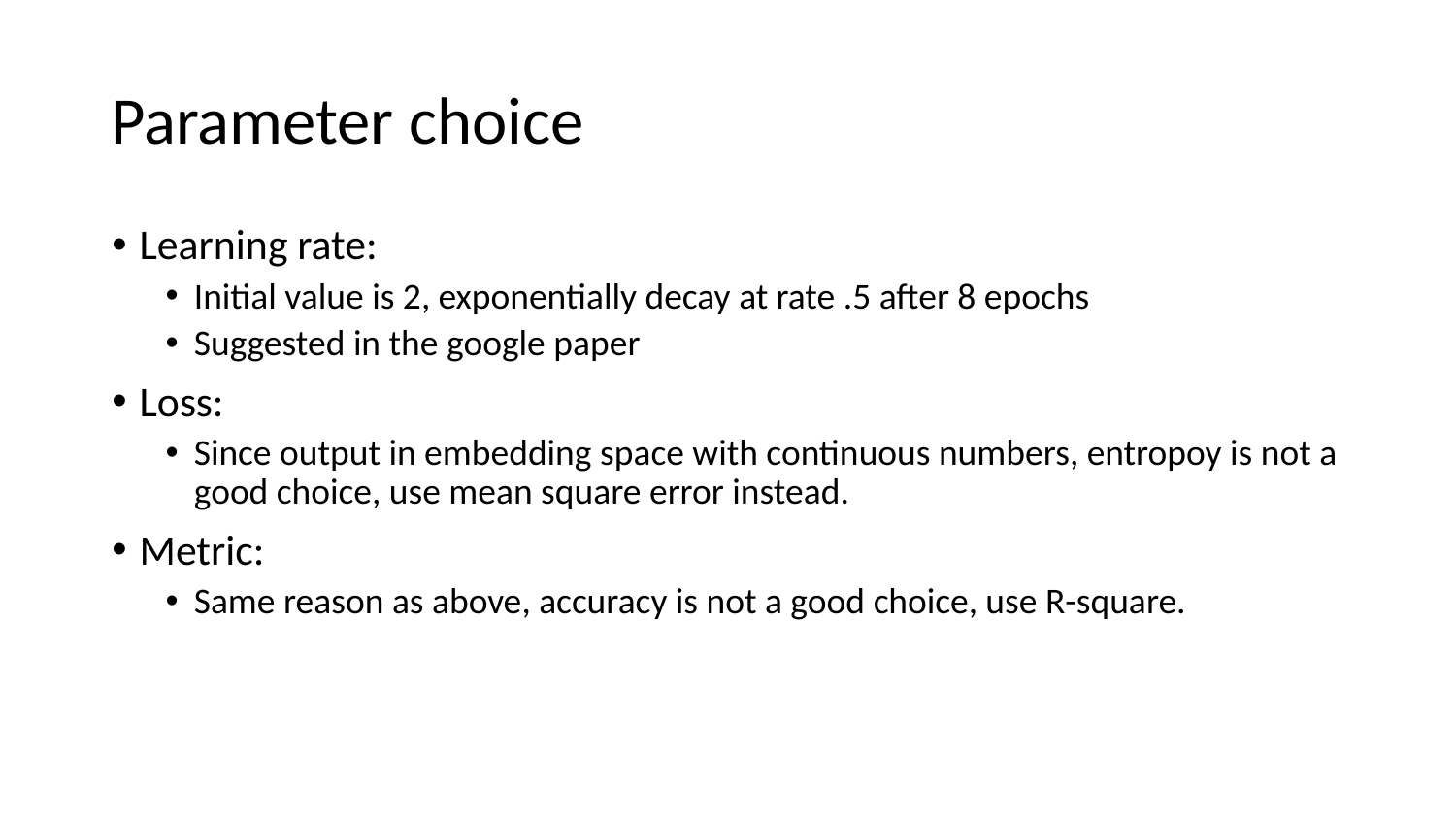

# Parameter choice
Learning rate:
Initial value is 2, exponentially decay at rate .5 after 8 epochs
Suggested in the google paper
Loss:
Since output in embedding space with continuous numbers, entropoy is not a good choice, use mean square error instead.
Metric:
Same reason as above, accuracy is not a good choice, use R-square.